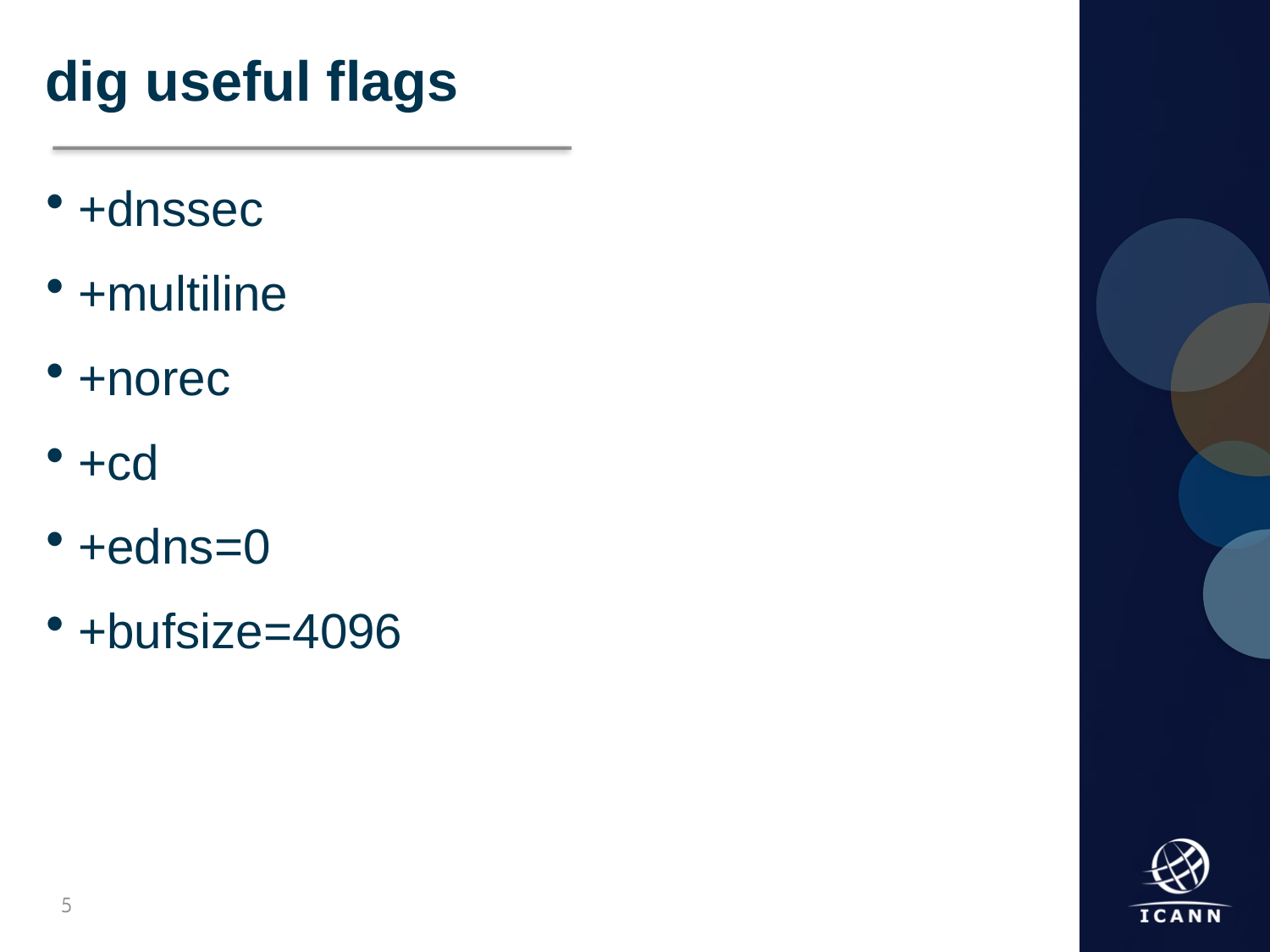

dig useful flags
+dnssec
+multiline
+norec
+cd
+edns=0
+bufsize=4096
5